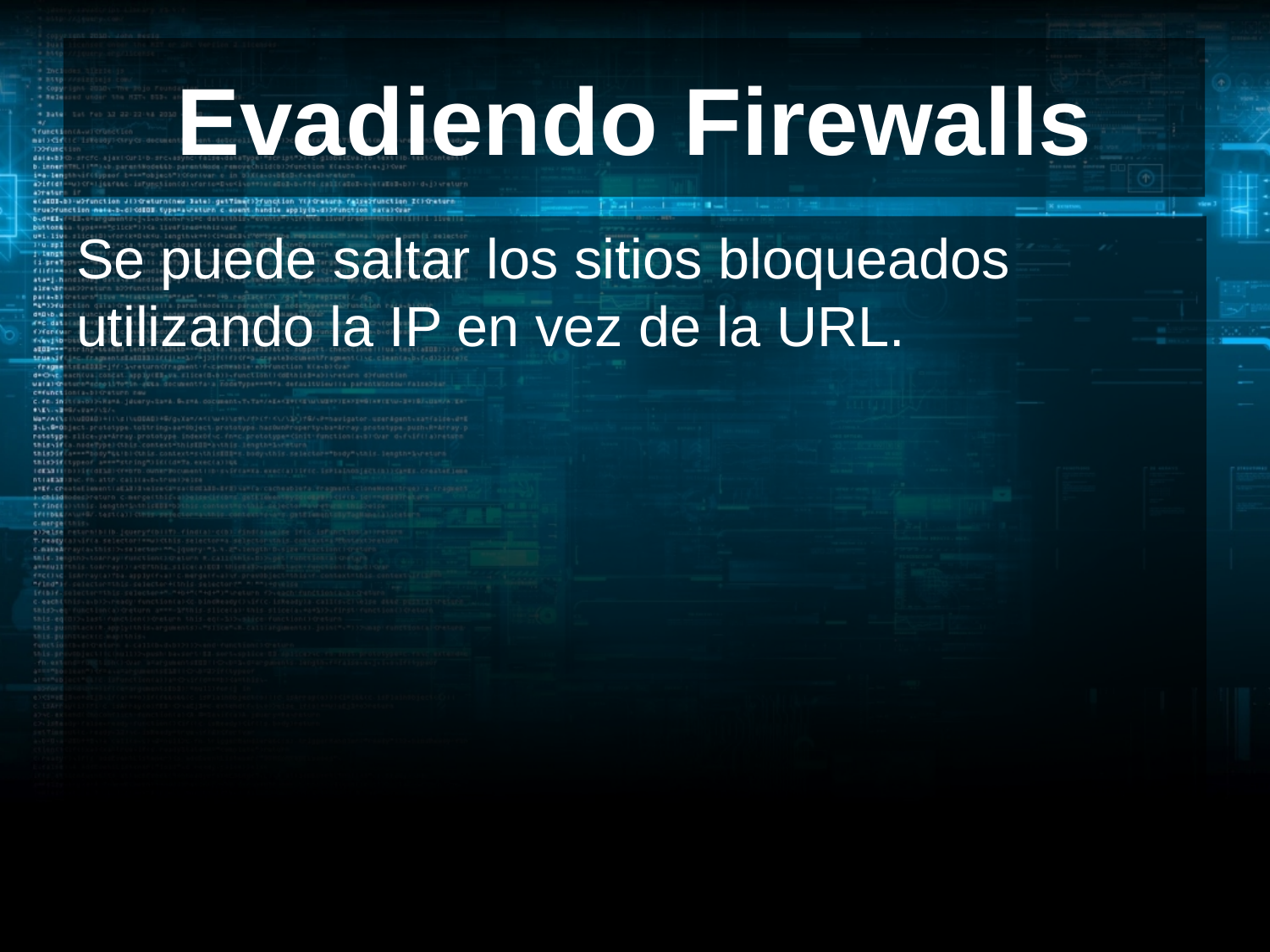

# Evadiendo Firewalls
Se puede saltar los sitios bloqueados utilizando la IP en vez de la URL.